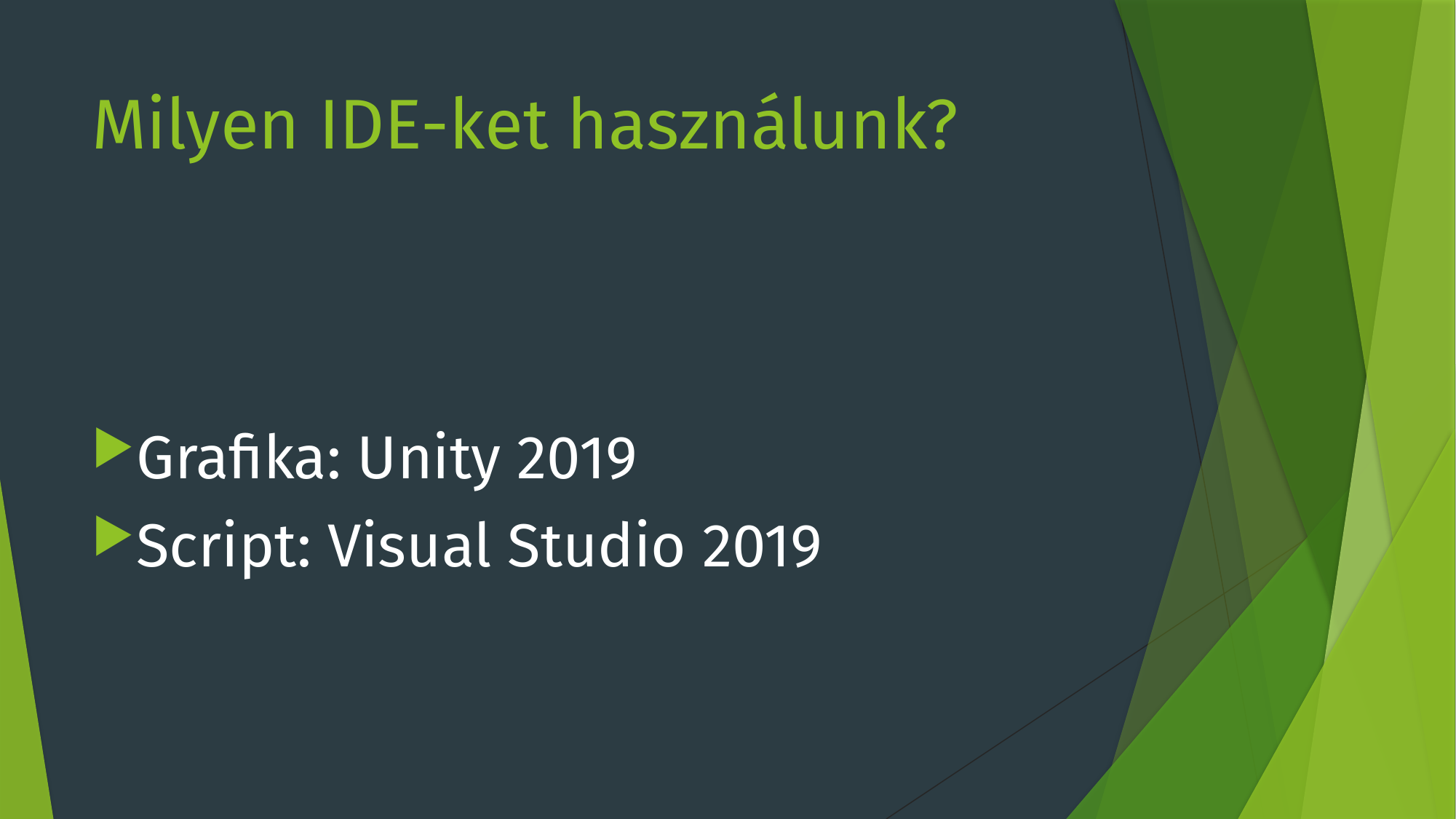

# Milyen IDE-ket használunk?
Grafika: Unity 2019
Script: Visual Studio 2019